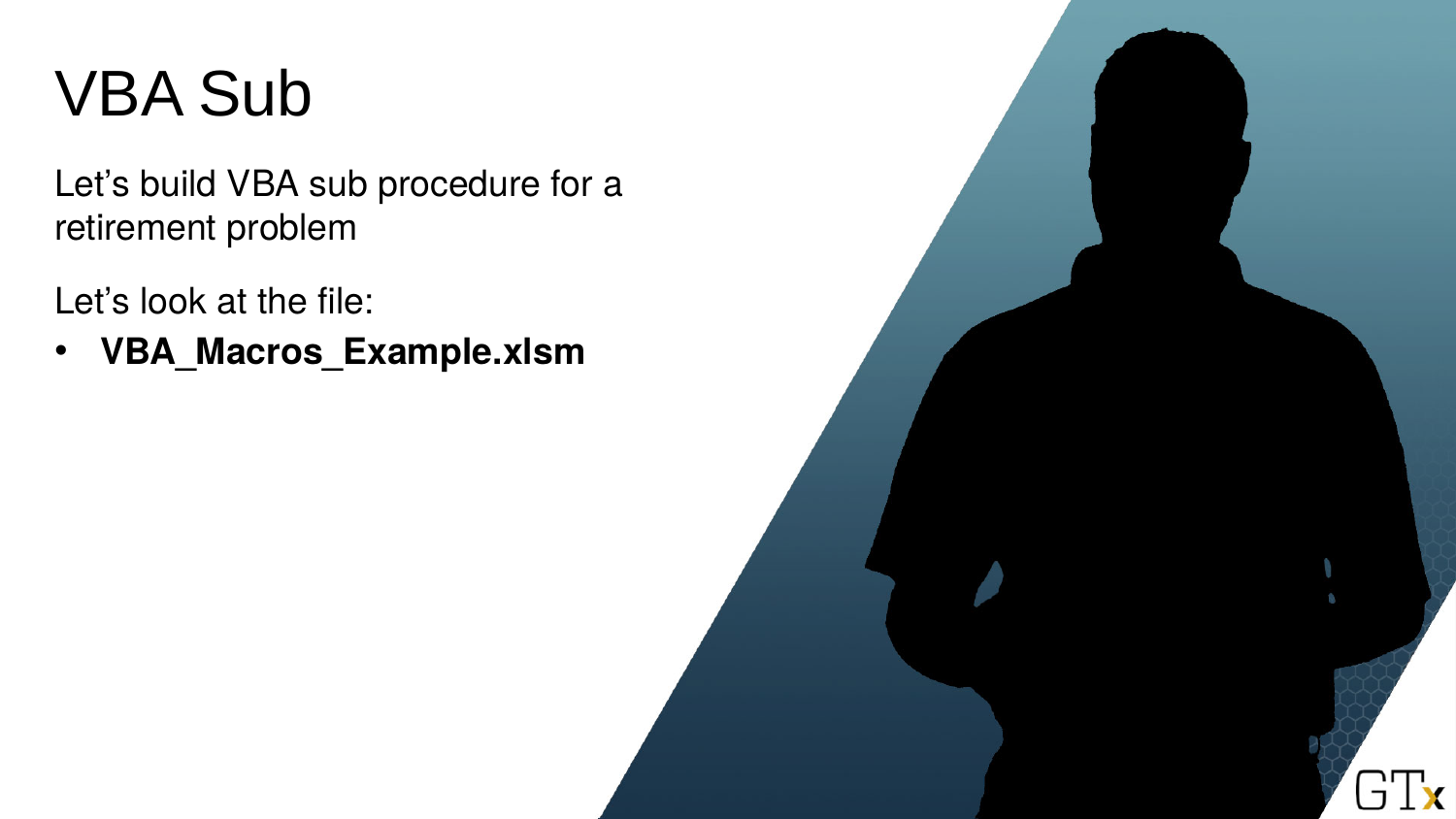

# VBA Sub
Let’s build VBA sub procedure for a retirement problem

Let’s look at the file:
VBA_Macros_Example.xlsm